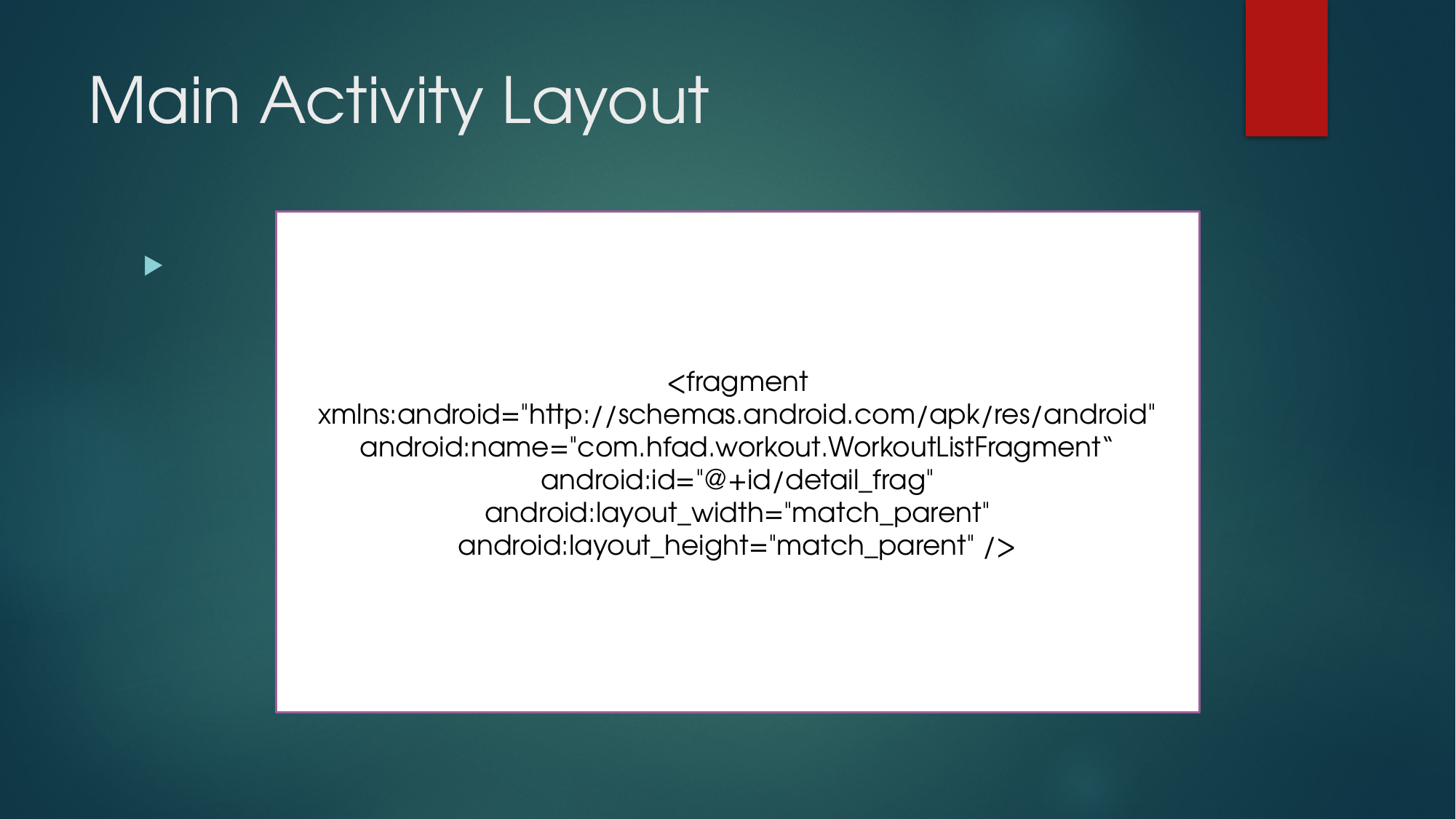

# Main Activity Layout
<fragment
xmlns:android="http://schemas.android.com/apk/res/android"
android:name="com.hfad.workout.WorkoutListFragment“
android:id="@+id/detail_frag"
android:layout_width="match_parent"
android:layout_height="match_parent" />